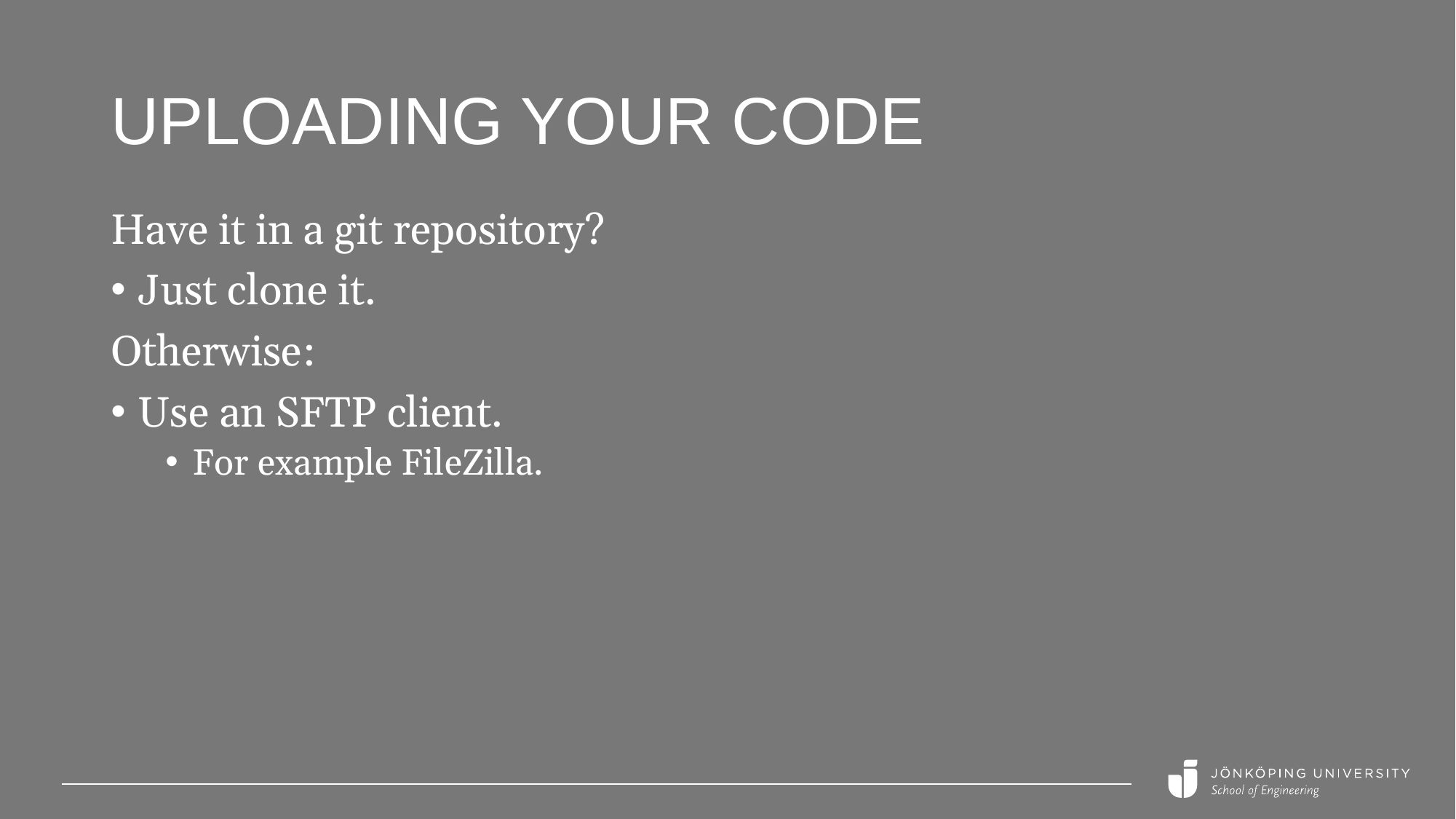

# Uploading your code
Have it in a git repository?
Just clone it.
Otherwise:
Use an SFTP client.
For example FileZilla.